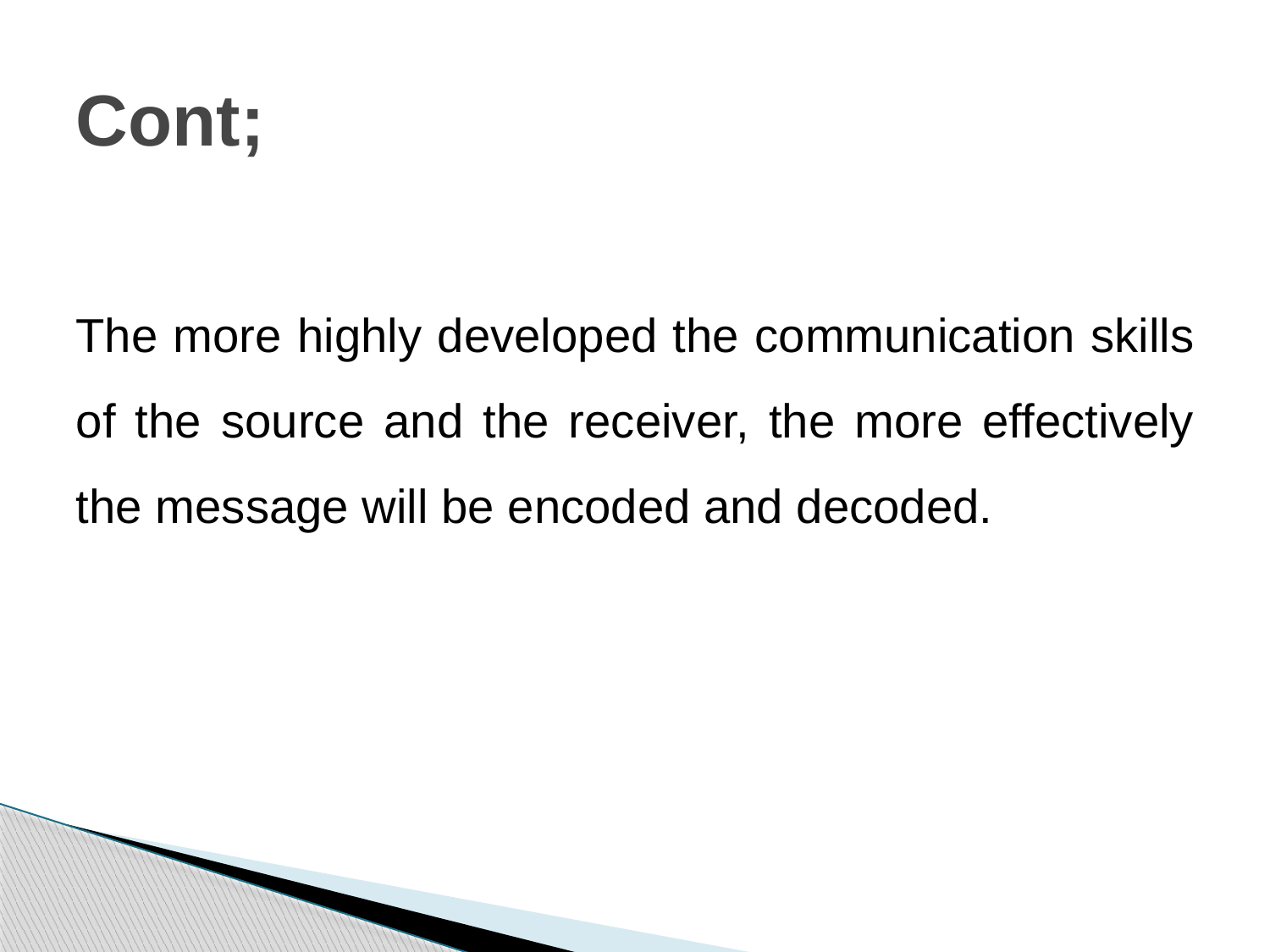

# Cont;

The more highly developed the communication skills of the source and the receiver, the more effectively the message will be encoded and decoded.

7